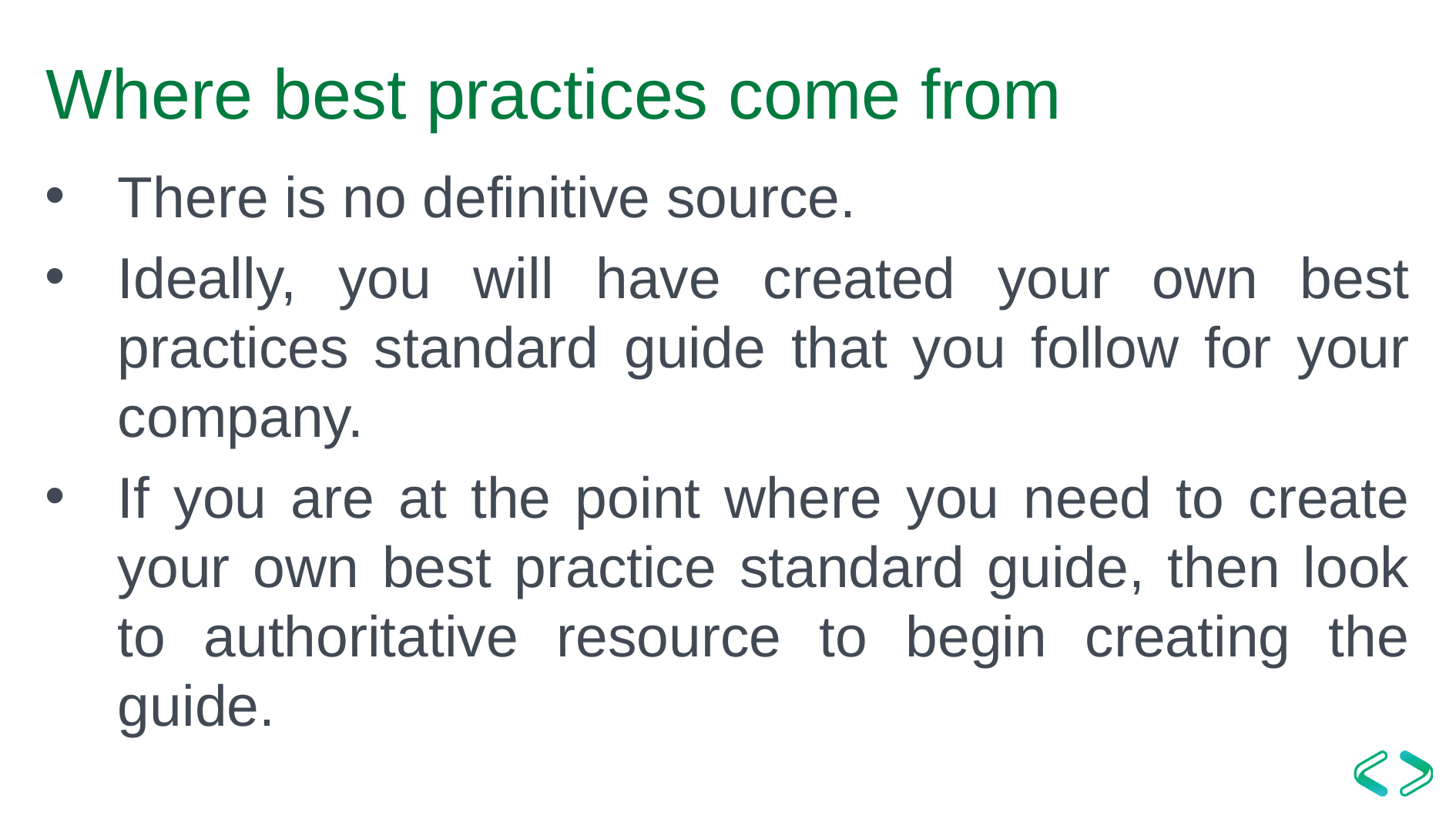

# Where best practices come from

There is no definitive source.
Ideally, you will have created your own best practices standard guide that you follow for your company.
If you are at the point where you need to create your own best practice standard guide, then look to authoritative resource to begin creating the guide.